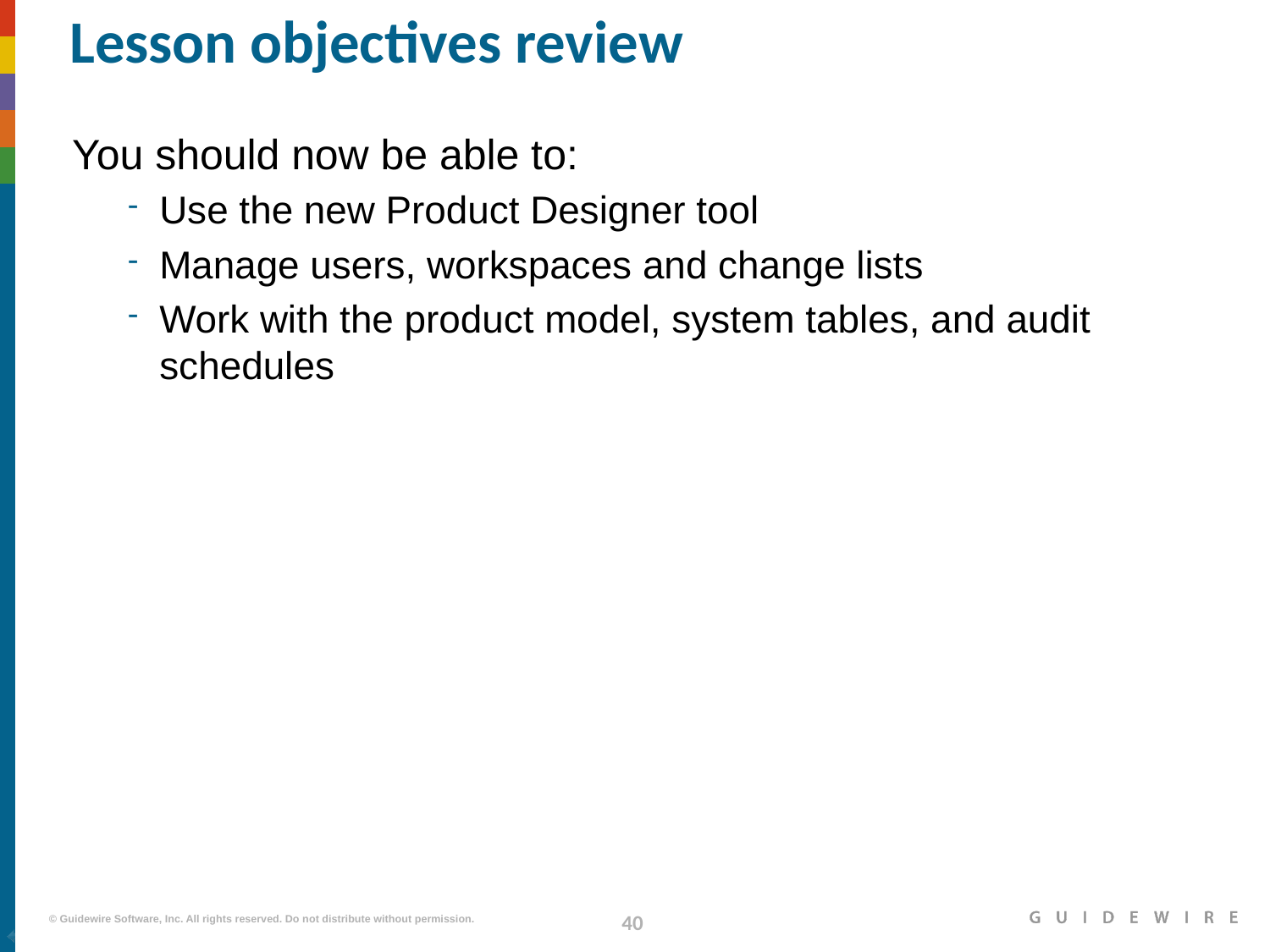

# Lesson objectives review
You should now be able to:
Use the new Product Designer tool
Manage users, workspaces and change lists
Work with the product model, system tables, and audit schedules